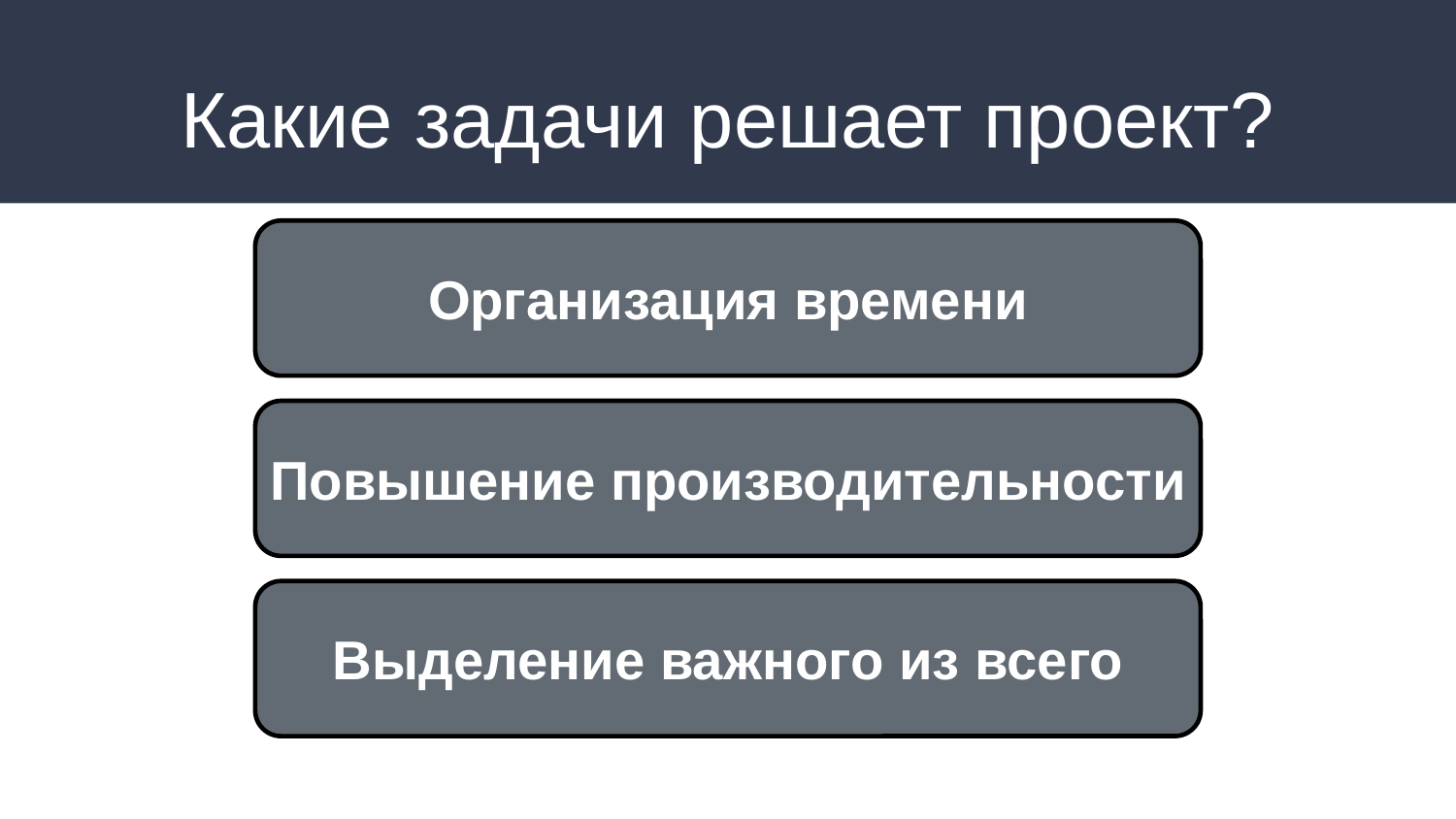

Какие задачи решает проект
# Какие задачи решает проект?

Организация времени

Повышение производительности

Выделение важного из всего